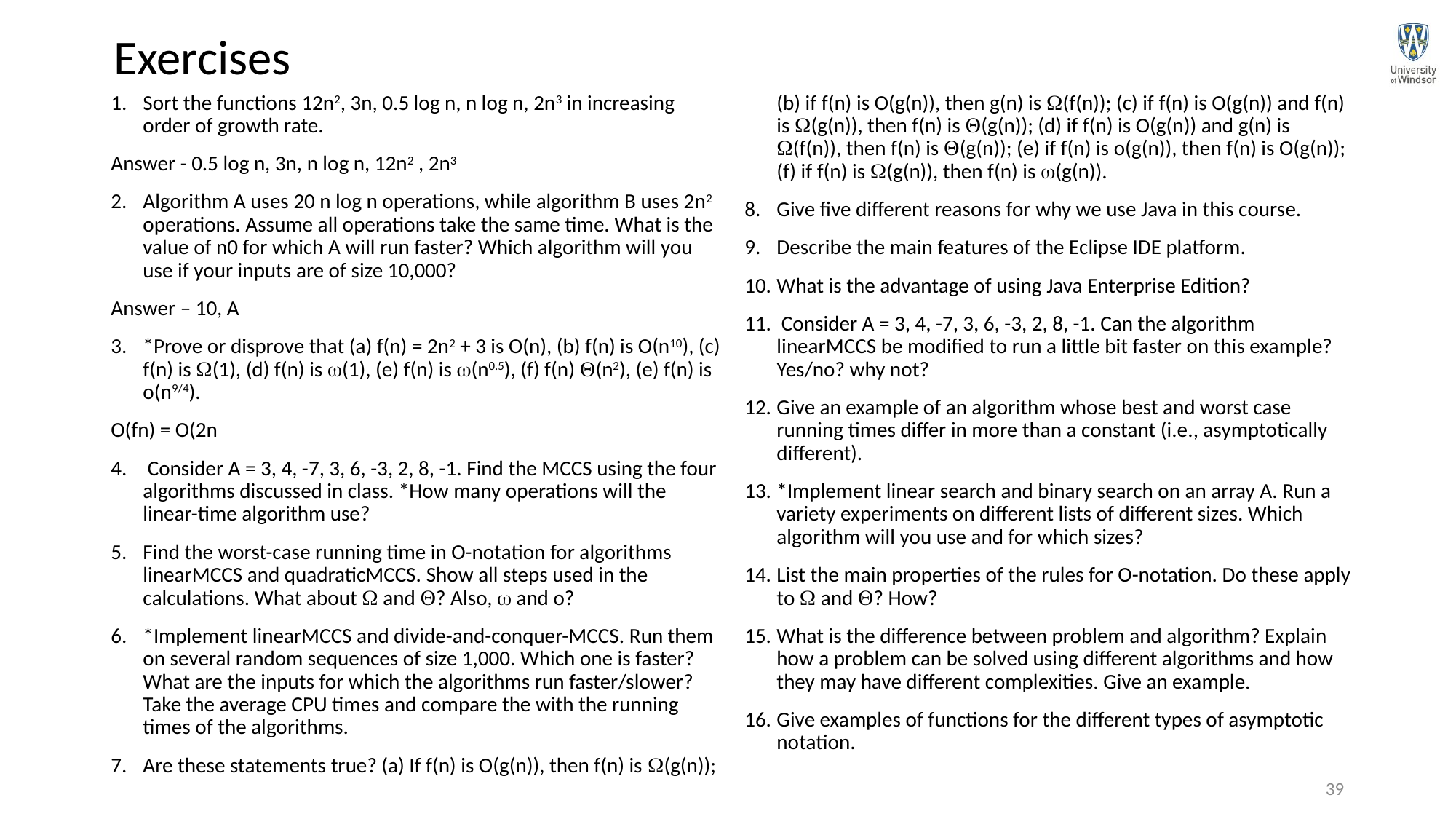

# Exercises
Sort the functions 12n2, 3n, 0.5 log n, n log n, 2n3 in increasing order of growth rate.
Answer - 0.5 log n, 3n, n log n, 12n2 , 2n3
Algorithm A uses 20 n log n operations, while algorithm B uses 2n2 operations. Assume all operations take the same time. What is the value of n0 for which A will run faster? Which algorithm will you use if your inputs are of size 10,000?
Answer – 10, A
*Prove or disprove that (a) f(n) = 2n2 + 3 is O(n), (b) f(n) is O(n10), (c) f(n) is Ω(1), (d) f(n) is ω(1), (e) f(n) is ω(n0.5), (f) f(n) Θ(n2), (e) f(n) is o(n9/4).
O(fn) = O(2n
 Consider A = 3, 4, -7, 3, 6, -3, 2, 8, -1. Find the MCCS using the four algorithms discussed in class. *How many operations will the linear-time algorithm use?
Find the worst-case running time in O-notation for algorithms linearMCCS and quadraticMCCS. Show all steps used in the calculations. What about Ω and Θ? Also, ω and o?
*Implement linearMCCS and divide-and-conquer-MCCS. Run them on several random sequences of size 1,000. Which one is faster? What are the inputs for which the algorithms run faster/slower? Take the average CPU times and compare the with the running times of the algorithms.
Are these statements true? (a) If f(n) is O(g(n)), then f(n) is Ω(g(n)); (b) if f(n) is O(g(n)), then g(n) is Ω(f(n)); (c) if f(n) is O(g(n)) and f(n) is Ω(g(n)), then f(n) is Θ(g(n)); (d) if f(n) is O(g(n)) and g(n) is Ω(f(n)), then f(n) is Θ(g(n)); (e) if f(n) is o(g(n)), then f(n) is O(g(n)); (f) if f(n) is Ω(g(n)), then f(n) is ω(g(n)).
Give five different reasons for why we use Java in this course.
Describe the main features of the Eclipse IDE platform.
What is the advantage of using Java Enterprise Edition?
 Consider A = 3, 4, -7, 3, 6, -3, 2, 8, -1. Can the algorithm linearMCCS be modified to run a little bit faster on this example? Yes/no? why not?
Give an example of an algorithm whose best and worst case running times differ in more than a constant (i.e., asymptotically different).
*Implement linear search and binary search on an array A. Run a variety experiments on different lists of different sizes. Which algorithm will you use and for which sizes?
List the main properties of the rules for O-notation. Do these apply to Ω and Θ? How?
What is the difference between problem and algorithm? Explain how a problem can be solved using different algorithms and how they may have different complexities. Give an example.
Give examples of functions for the different types of asymptotic notation.
39